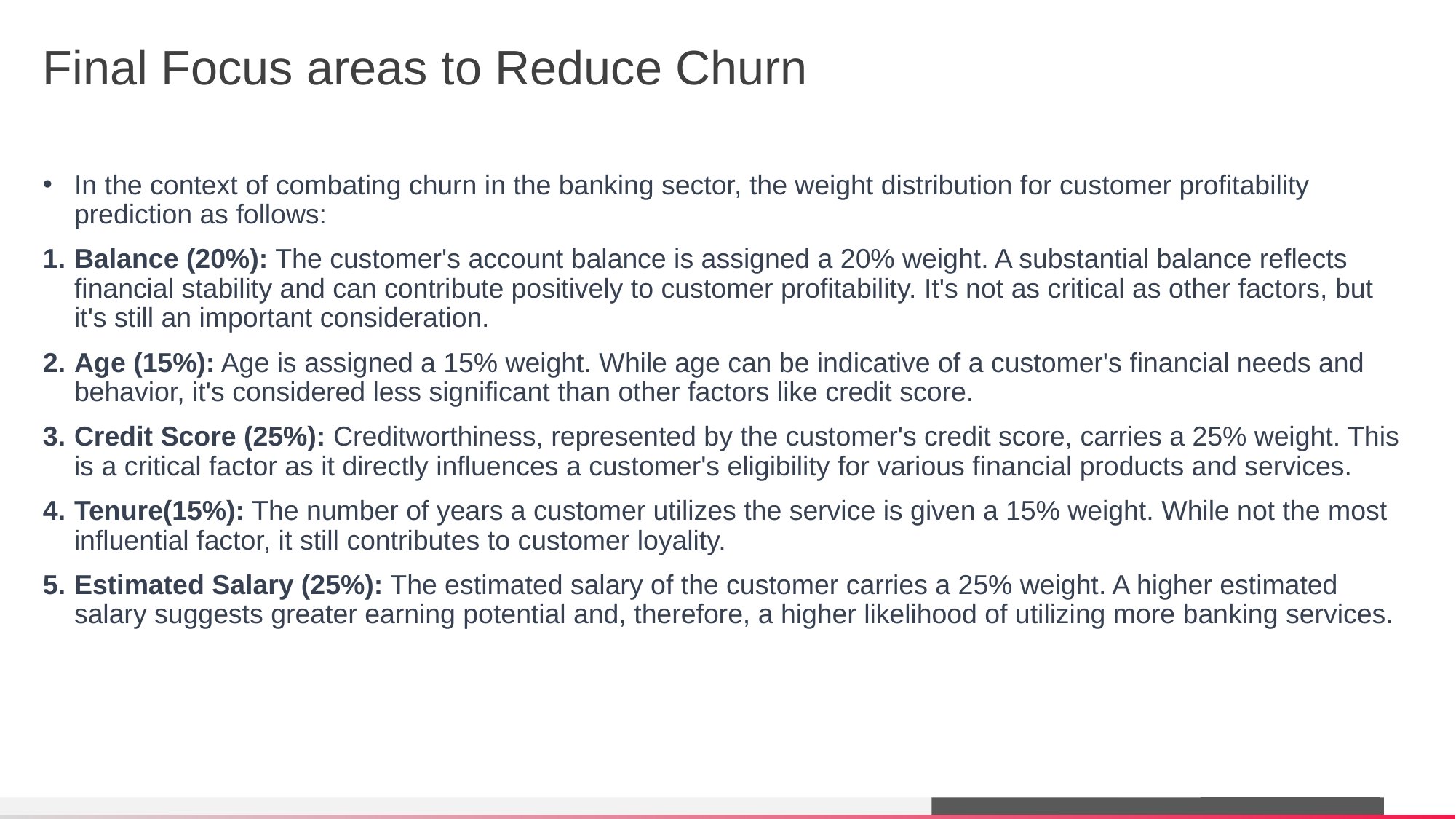

# Final Focus areas to Reduce Churn

In the context of combating churn in the banking sector, the weight distribution for customer profitability prediction as follows:
Balance (20%): The customer's account balance is assigned a 20% weight. A substantial balance reflects financial stability and can contribute positively to customer profitability. It's not as critical as other factors, but it's still an important consideration.
Age (15%): Age is assigned a 15% weight. While age can be indicative of a customer's financial needs and behavior, it's considered less significant than other factors like credit score.
Credit Score (25%): Creditworthiness, represented by the customer's credit score, carries a 25% weight. This is a critical factor as it directly influences a customer's eligibility for various financial products and services.
Tenure(15%): The number of years a customer utilizes the service is given a 15% weight. While not the most influential factor, it still contributes to customer loyality.
Estimated Salary (25%): The estimated salary of the customer carries a 25% weight. A higher estimated salary suggests greater earning potential and, therefore, a higher likelihood of utilizing more banking services.